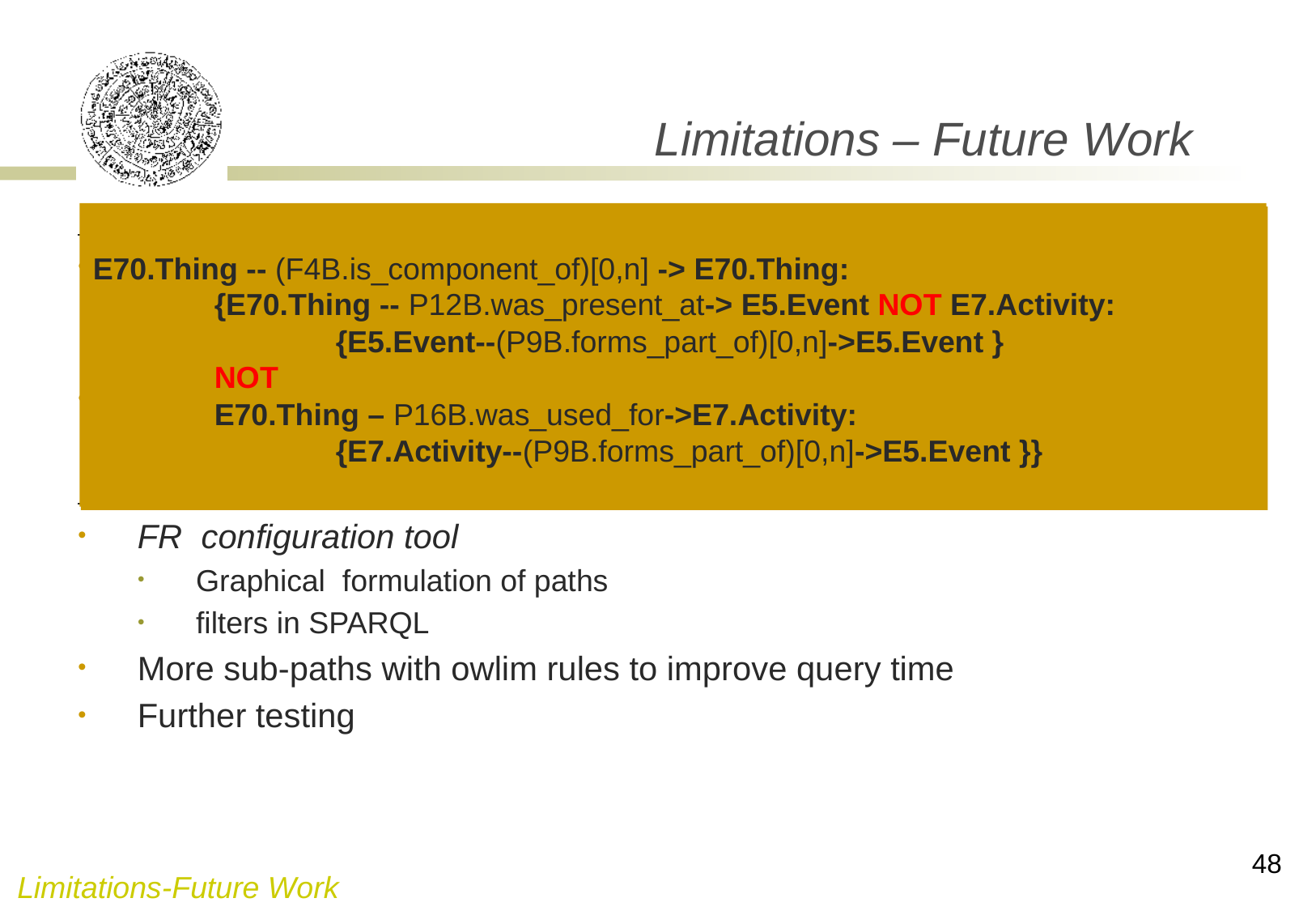

# Limitations – Future Work
Limitations
Path’s Language
NOT not supported  → filters  in SPARQL
AND  among triples and paths of the same depth
Long SPARQLs
Slow query evaluation (many joins)
Future Work
FR  configuration tool
Graphical  formulation of paths
filters in SPARQL
More sub-paths with owlim rules to improve query time
Further testing

E70.Thing -- (F4B.is_component_of)[0,n] -> E70.Thing:
 	{E70.Thing -- P12B.was_present_at-> E5.Event:
		{E5.Event--(P9B.forms_part_of)[0,n]->E5.Event }
	AND
	E70.Thing -- P19B.was_made_for->E7.Activity:
		{E7.Activity--(P9B.forms_part_of)[0,n]->E5.Event }}

E70.Thing -- (F4B.is_component_of)[0,n] -> E70.Thing:
 	{E70.Thing -- P12B.was_present_at-> E5.Event NOT E7.Activity:
		{E5.Event--(P9B.forms_part_of)[0,n]->E5.Event }
	NOT
	E70.Thing – P16B.was_used_for->E7.Activity:
		{E7.Activity--(P9B.forms_part_of)[0,n]->E5.Event }}

48
Limitations-Future Work